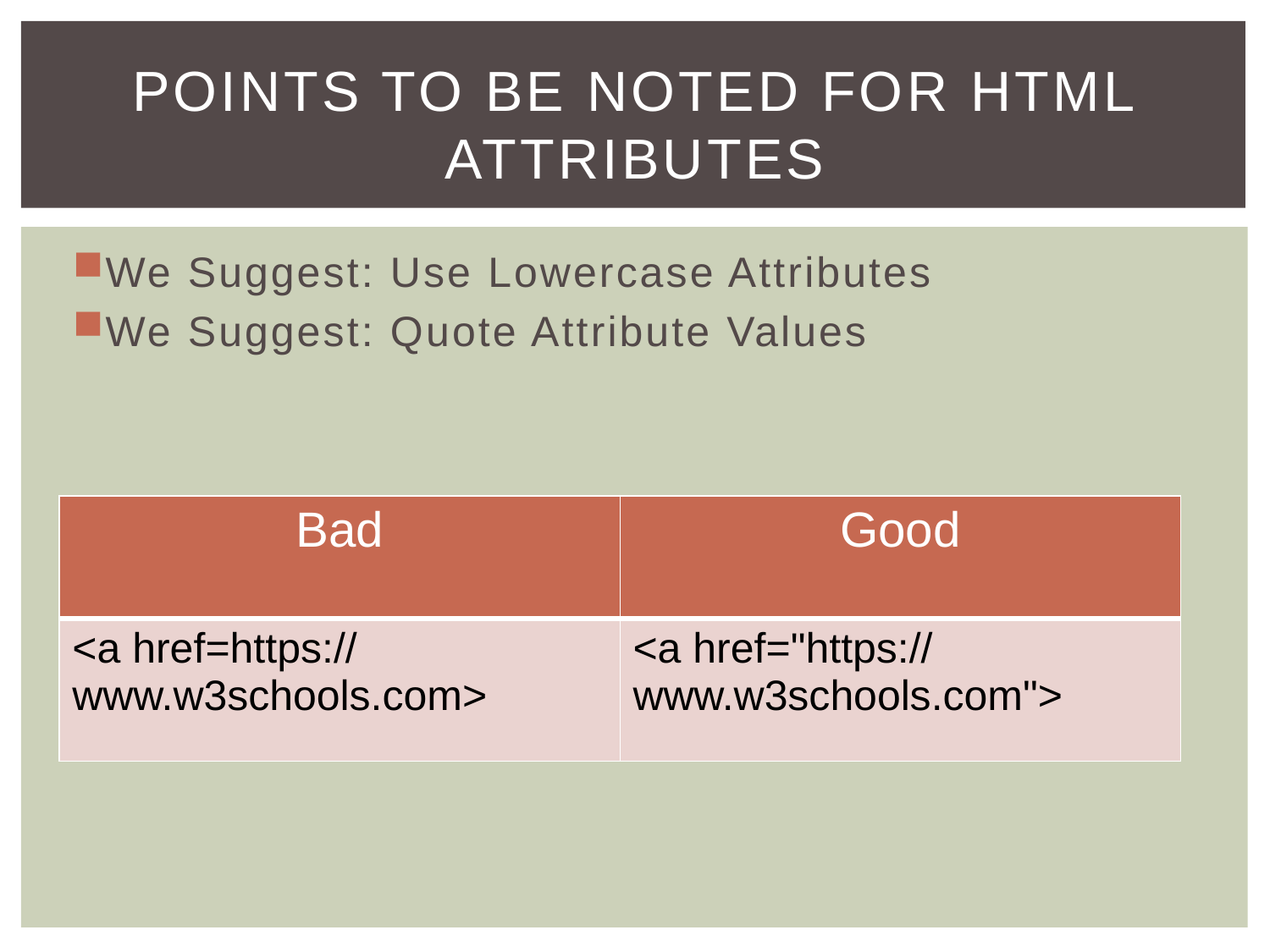

# Points to be noted for html attributes
We Suggest: Use Lowercase Attributes
We Suggest: Quote Attribute Values

| Bad | Good |
| --- | --- |
| <a href=https://www.w3schools.com> | <a href="https://www.w3schools.com"> |